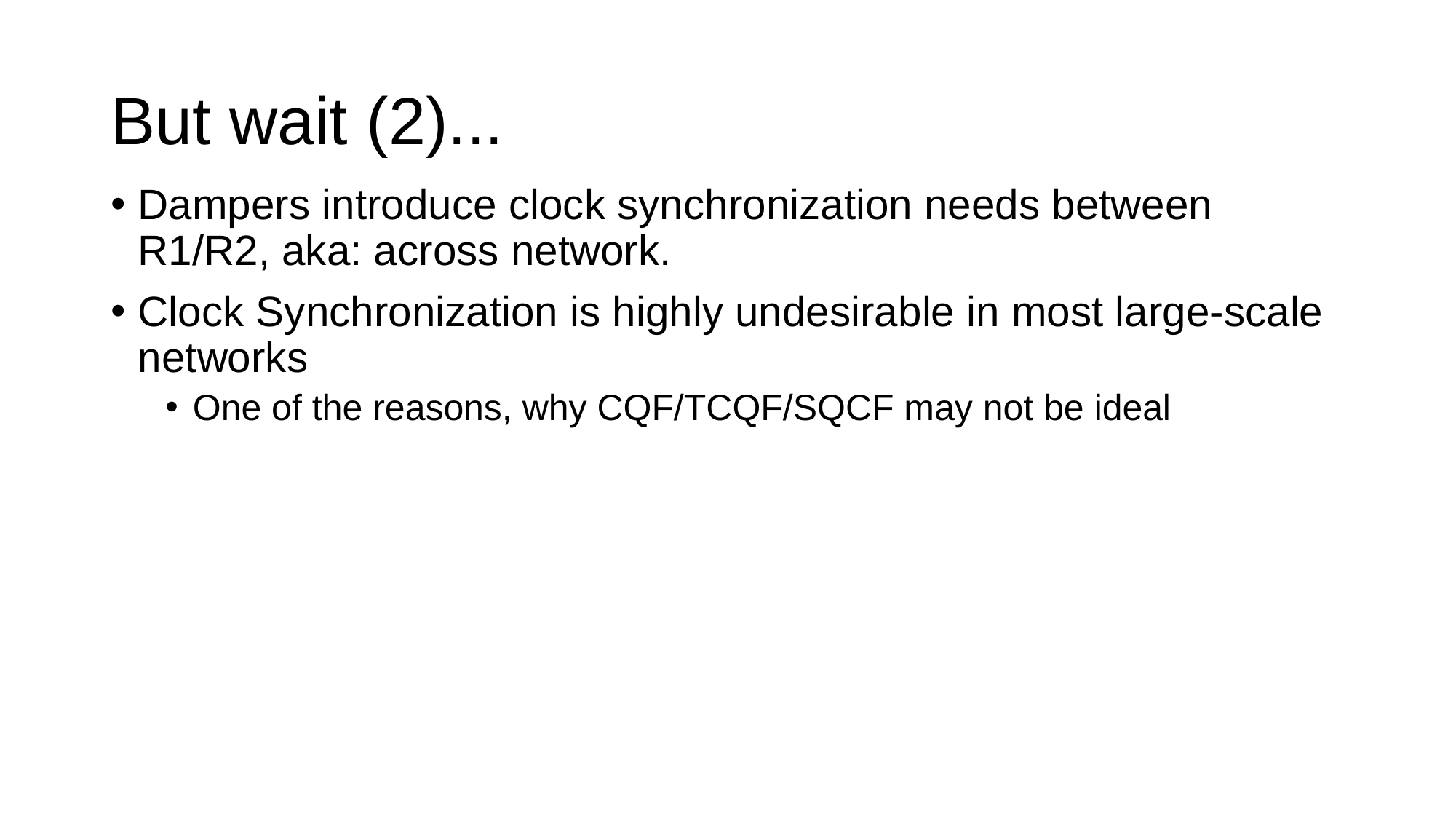

# But wait (2)...
Dampers introduce clock synchronization needs between R1/R2, aka: across network.
Clock Synchronization is highly undesirable in most large-scale networks
One of the reasons, why CQF/TCQF/SQCF may not be ideal